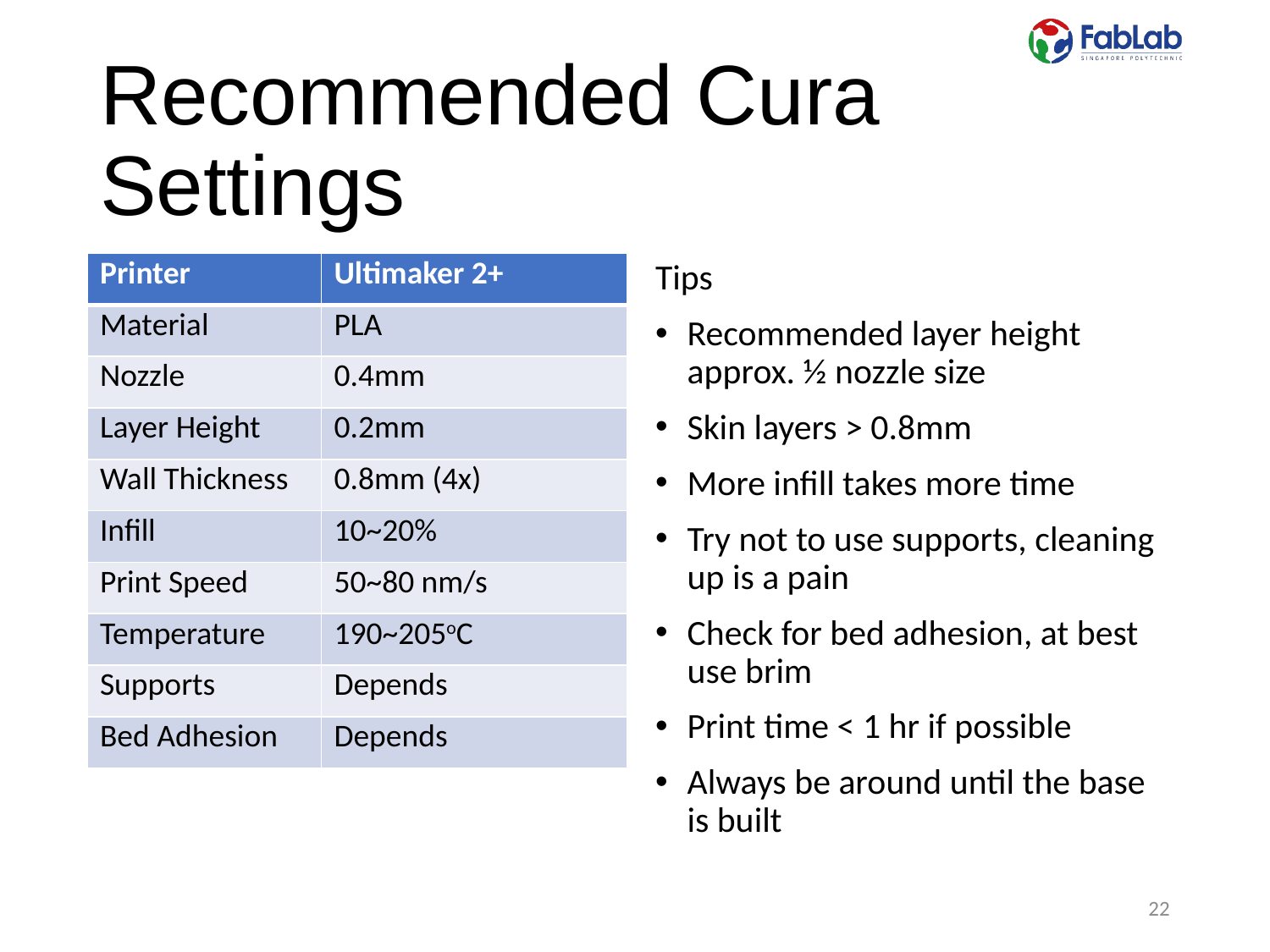

# Recommended Cura Settings
| Printer | Ultimaker 2+ |
| --- | --- |
| Material | PLA |
| Nozzle | 0.4mm |
| Layer Height | 0.2mm |
| Wall Thickness | 0.8mm (4x) |
| Infill | 10~20% |
| Print Speed | 50~80 nm/s |
| Temperature | 190~205oC |
| Supports | Depends |
| Bed Adhesion | Depends |
Tips
Recommended layer height approx. ½ nozzle size
Skin layers > 0.8mm
More infill takes more time
Try not to use supports, cleaning up is a pain
Check for bed adhesion, at best use brim
Print time < 1 hr if possible
Always be around until the base is built
22